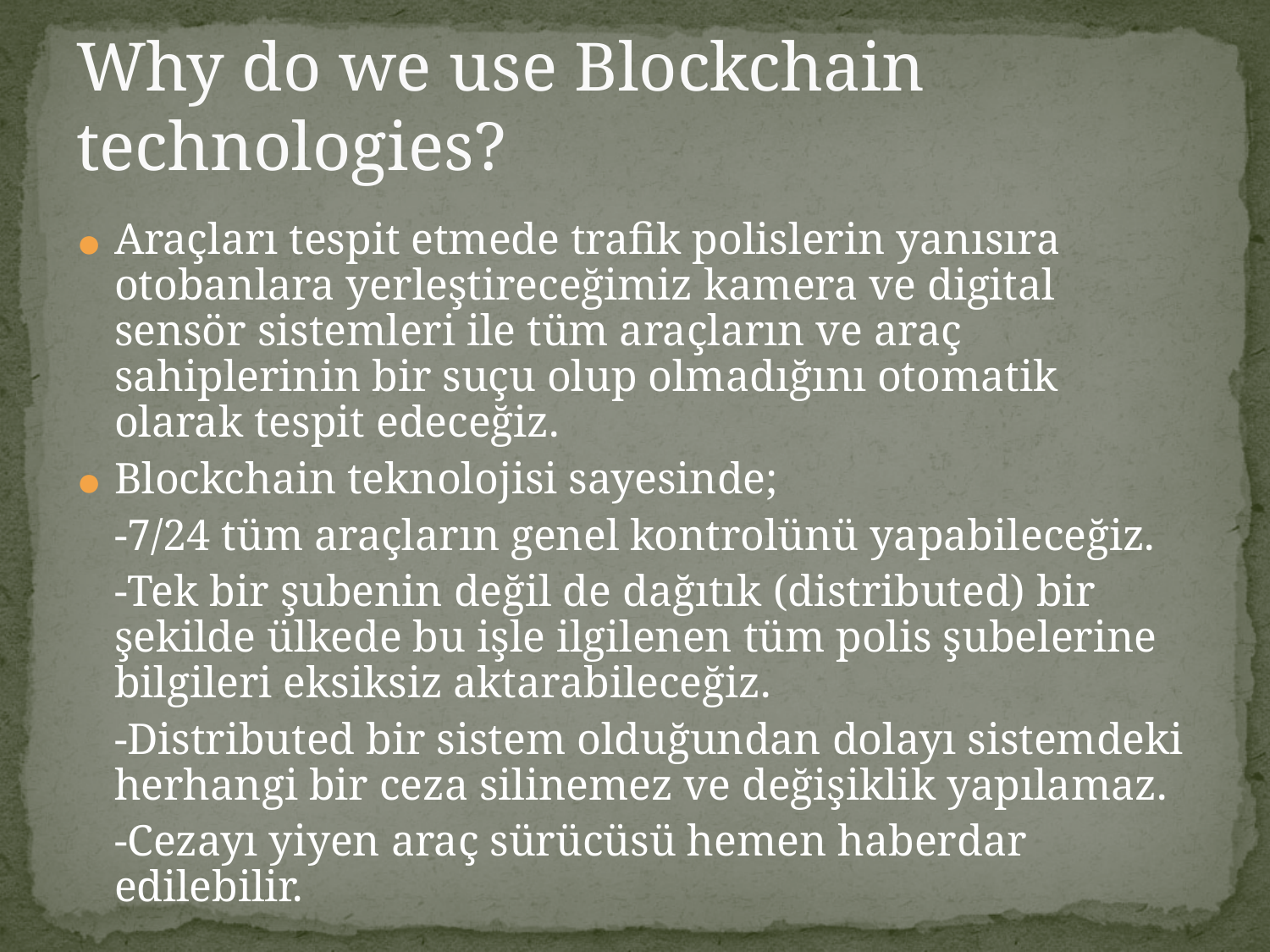

# Why do we use Blockchain technologies?
Araçları tespit etmede trafik polislerin yanısıra otobanlara yerleştireceğimiz kamera ve digital sensör sistemleri ile tüm araçların ve araç sahiplerinin bir suçu olup olmadığını otomatik olarak tespit edeceğiz.
Blockchain teknolojisi sayesinde;
	-7/24 tüm araçların genel kontrolünü yapabileceğiz.
	-Tek bir şubenin değil de dağıtık (distributed) bir şekilde ülkede bu işle ilgilenen tüm polis şubelerine bilgileri eksiksiz aktarabileceğiz.
	-Distributed bir sistem olduğundan dolayı sistemdeki herhangi bir ceza silinemez ve değişiklik yapılamaz.
	-Cezayı yiyen araç sürücüsü hemen haberdar edilebilir.